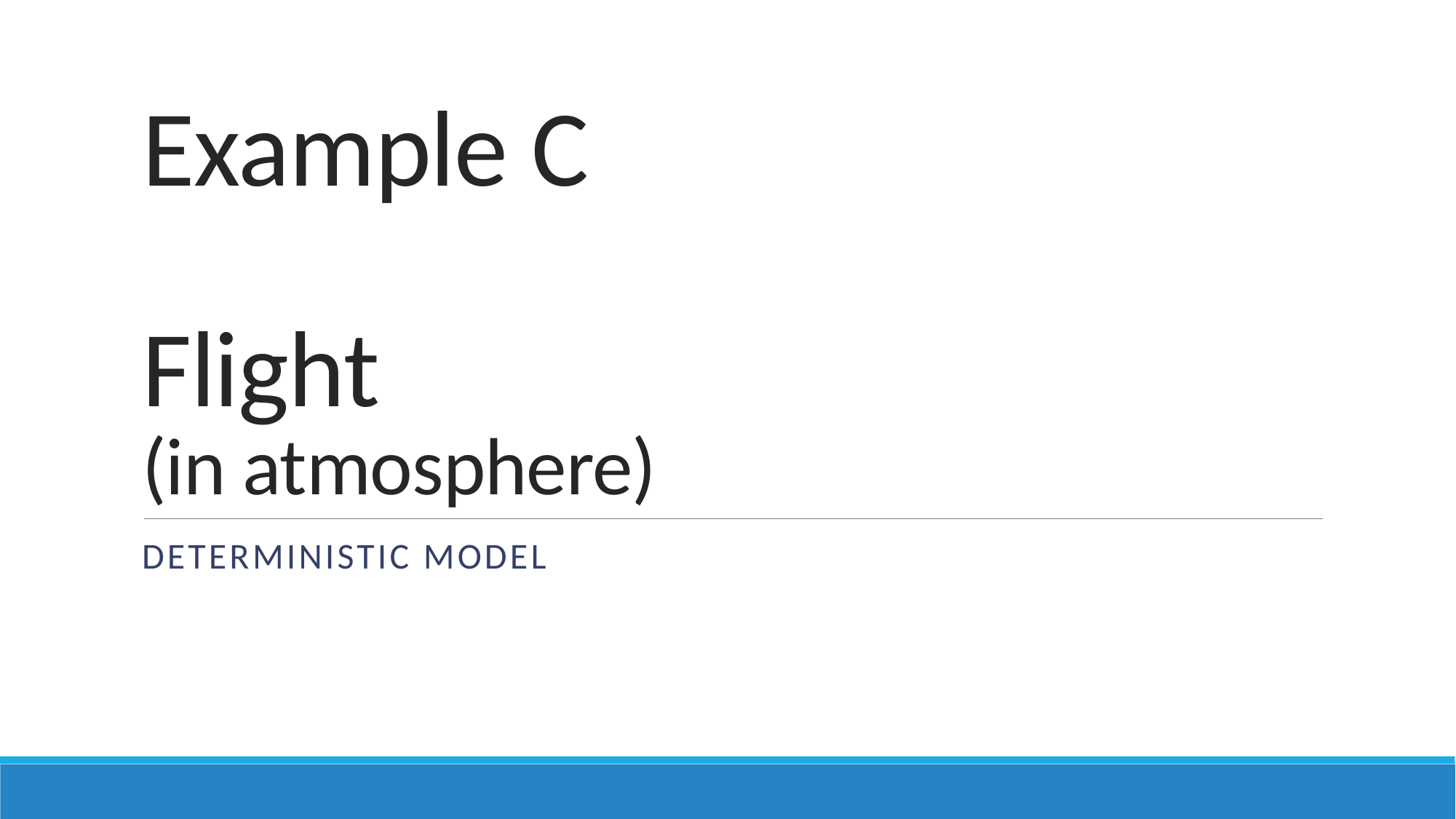

# Example C Flight (in atmosphere)
Deterministic Model